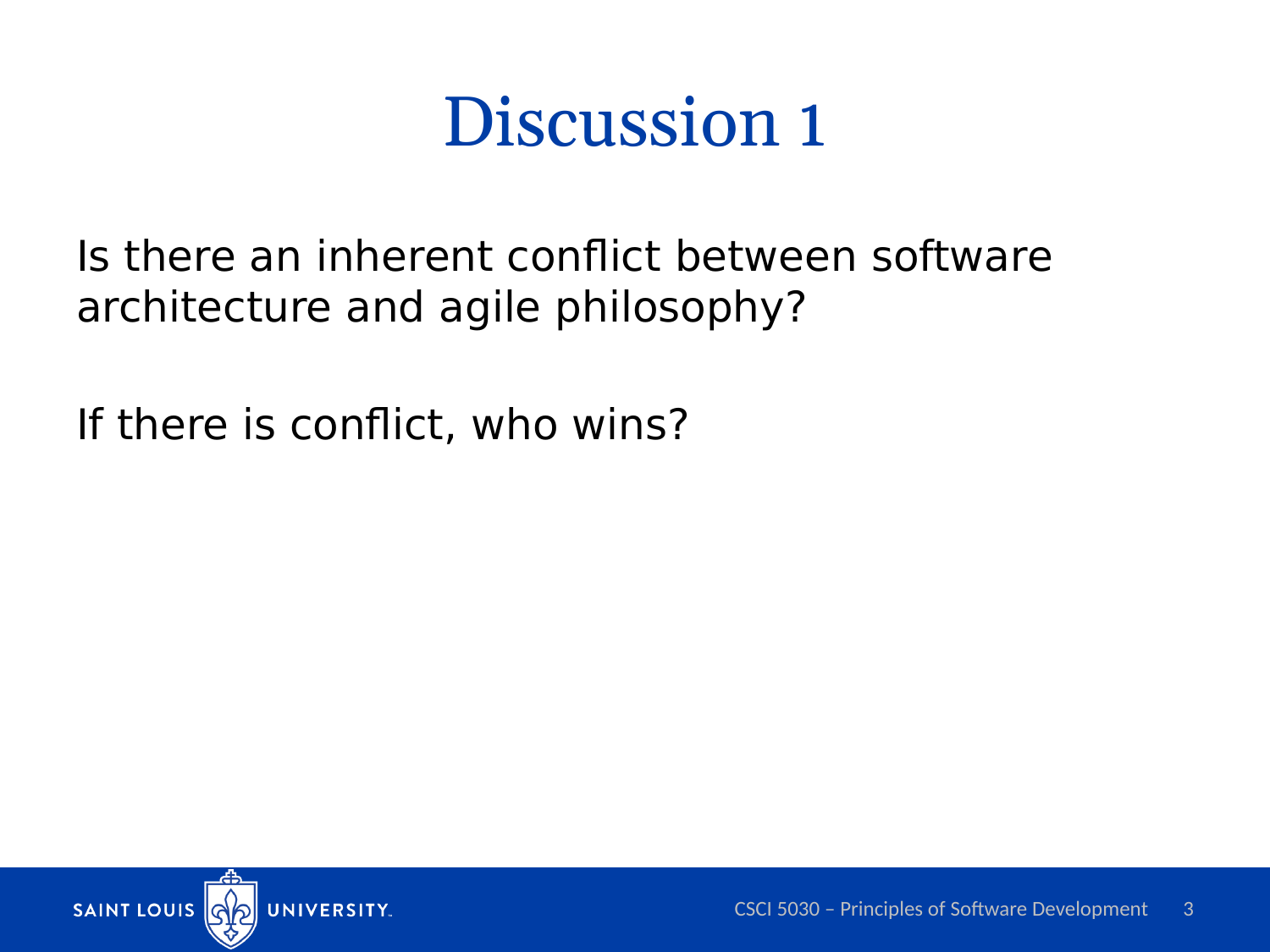

# Discussion 1
Is there an inherent conflict between software architecture and agile philosophy?

If there is conflict, who wins?
CSCI 5030 – Principles of Software Development
3